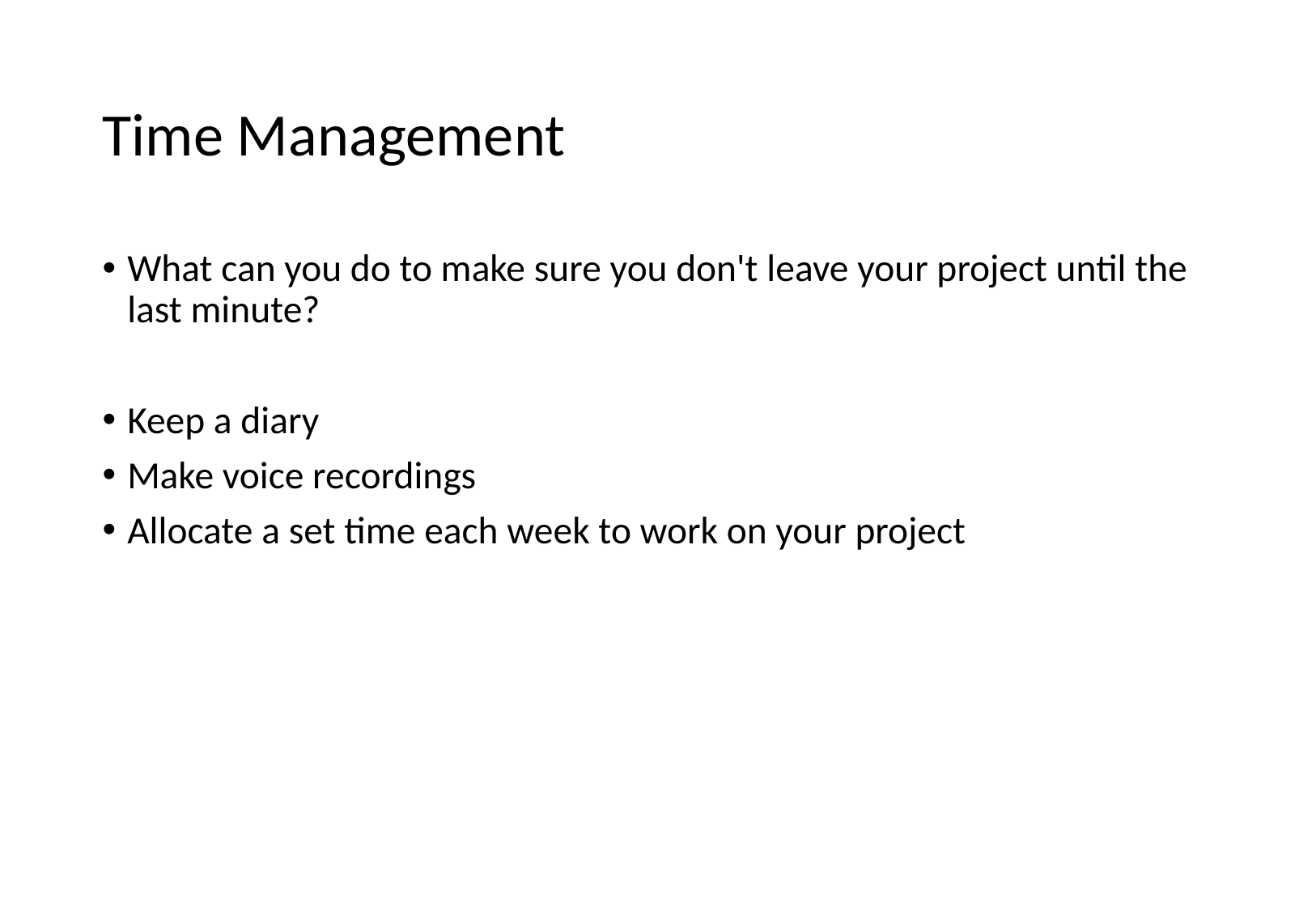

# Time Management
What can you do to make sure you don't leave your project until the last minute?

Keep a diary
Make voice recordings
Allocate a set time each week to work on your project